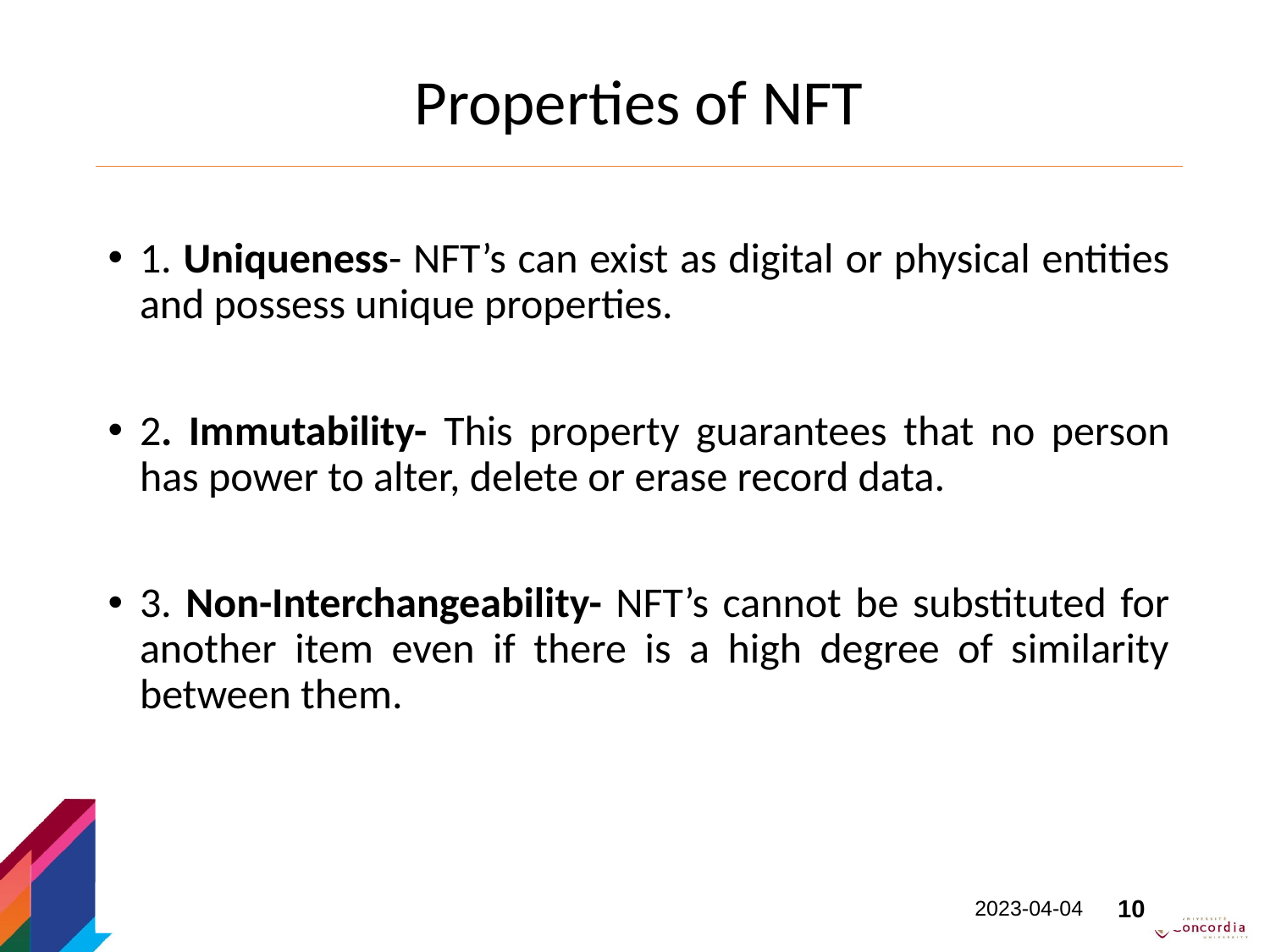

# Properties of NFT
1. Uniqueness- NFT’s can exist as digital or physical entities and possess unique properties.

2. Immutability- This property guarantees that no person has power to alter, delete or erase record data.

3. Non-Interchangeability- NFT’s cannot be substituted for another item even if there is a high degree of similarity between them.

2023-04-04
10